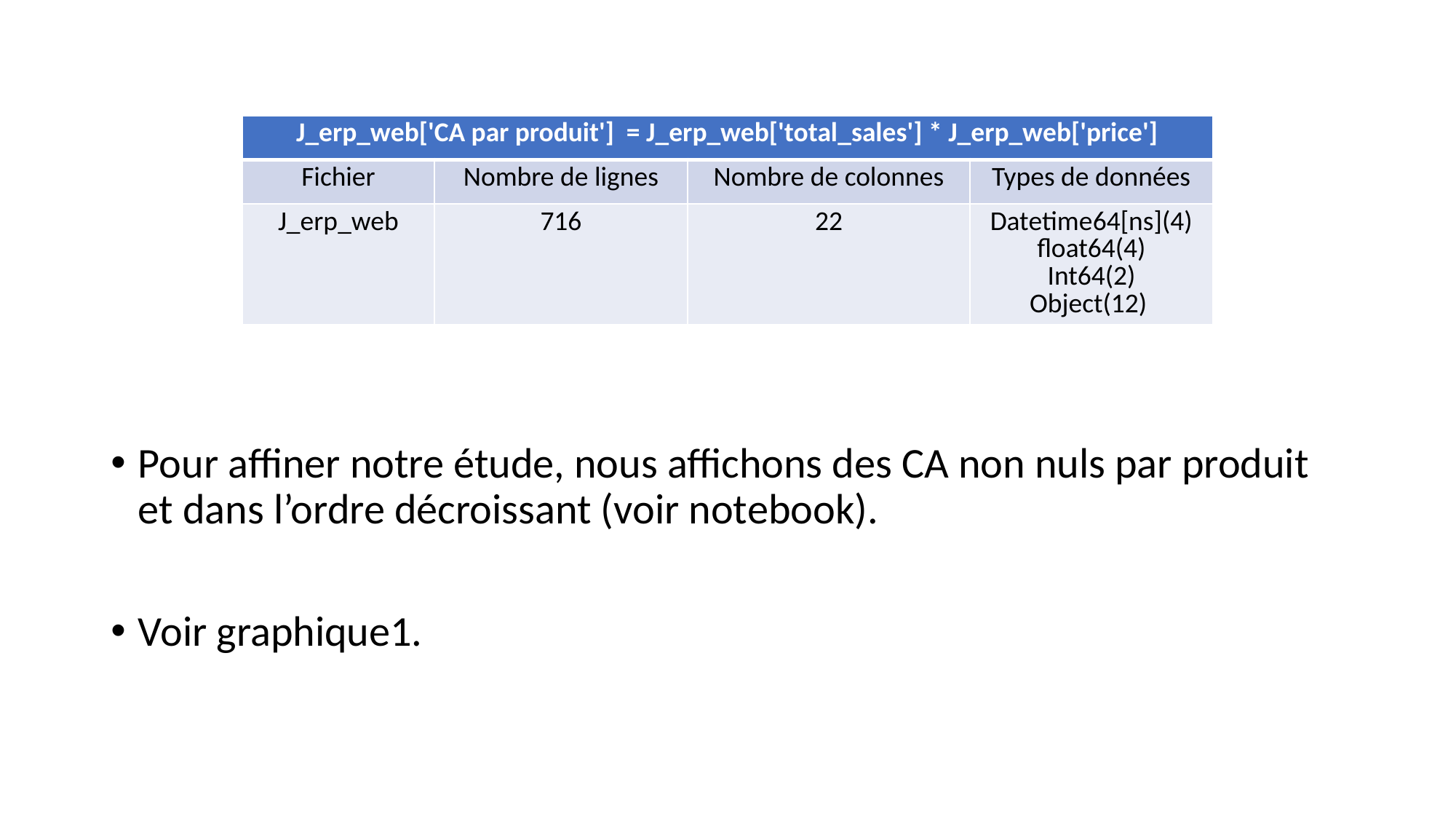

Pour affiner notre étude, nous affichons des CA non nuls par produit et dans l’ordre décroissant (voir notebook).

Voir graphique1.

| J\_erp\_web['CA par produit'] = J\_erp\_web['total\_sales'] \* J\_erp\_web['price'] |  |  |  |
| --- | --- | --- | --- |
| Fichier | Nombre de lignes | Nombre de colonnes | Types de données |
| J\_erp\_web | 716 | 22 | Datetime64[ns](4) float64(4) Int64(2) Object(12) |